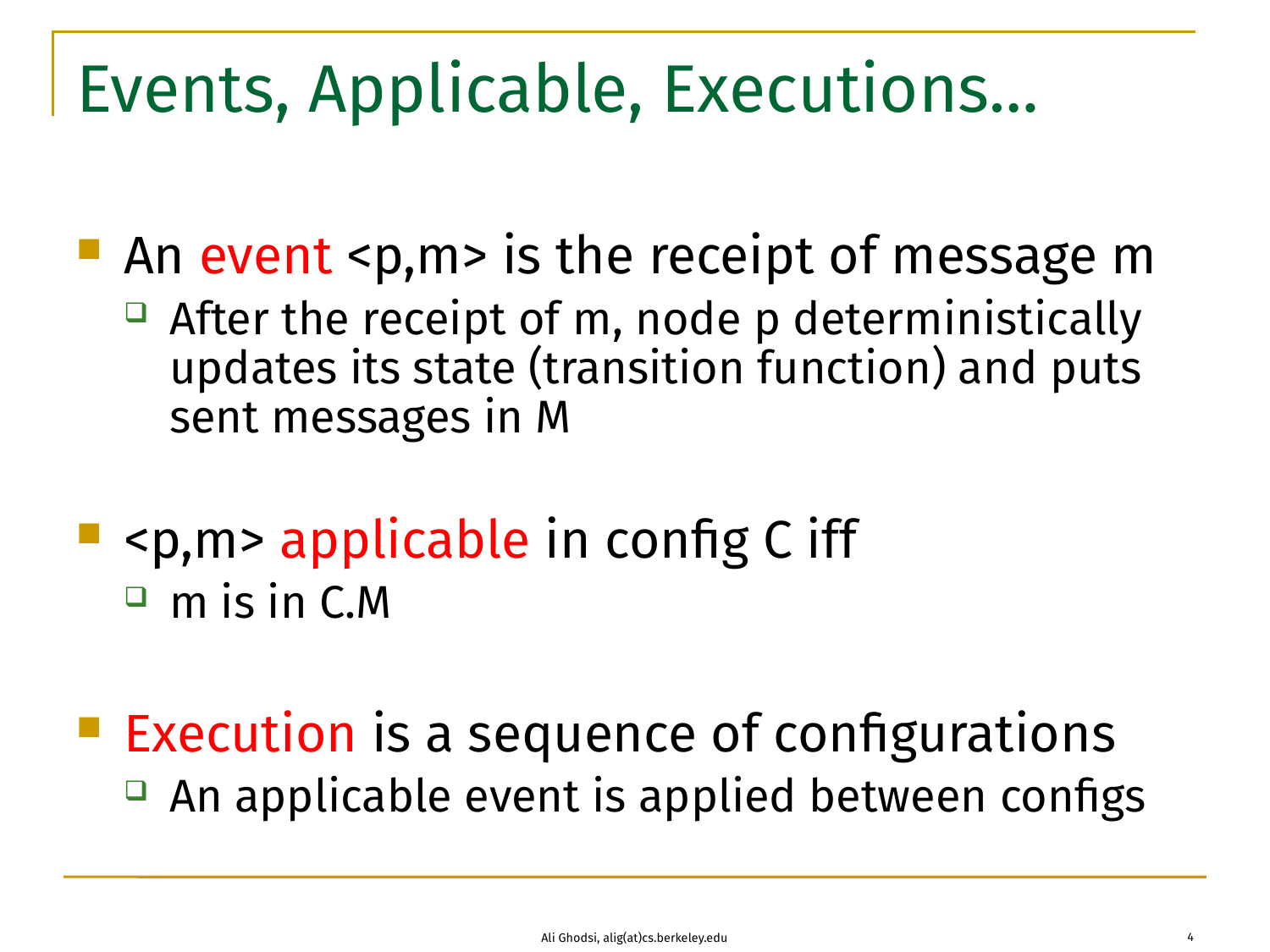

# Events, Applicable, Executions…
An event <p,m> is the receipt of message m
After the receipt of m, node p deterministically updates its state (transition function) and puts sent messages in M

<p,m> applicable in config C iff
m is in C.M

Execution is a sequence of configurations
An applicable event is applied between configs
4
Ali Ghodsi, alig(at)cs.berkeley.edu